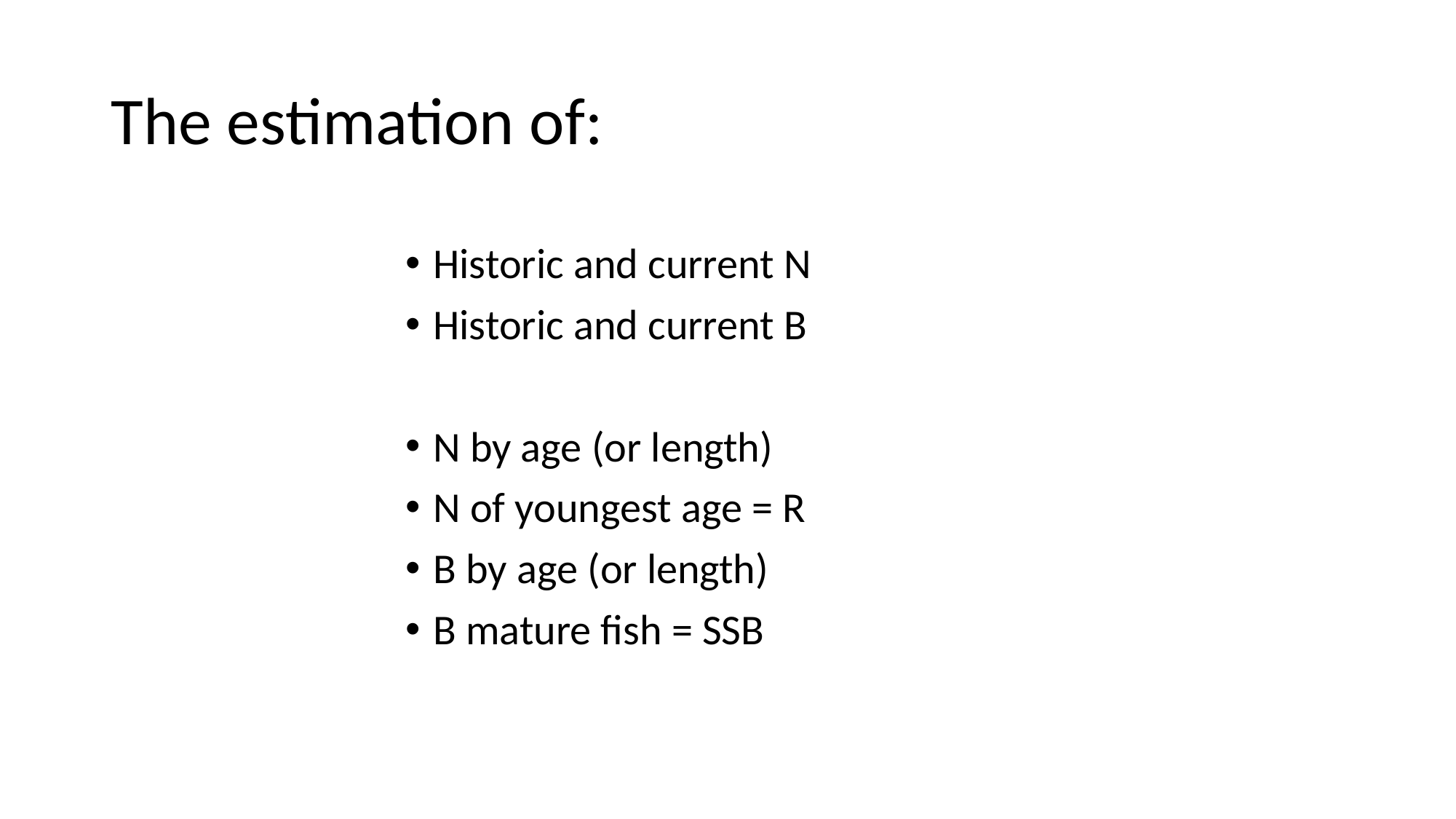

# The estimation of:
Historic and current N
Historic and current B

N by age (or length)
N of youngest age = R
B by age (or length)
B mature fish = SSB